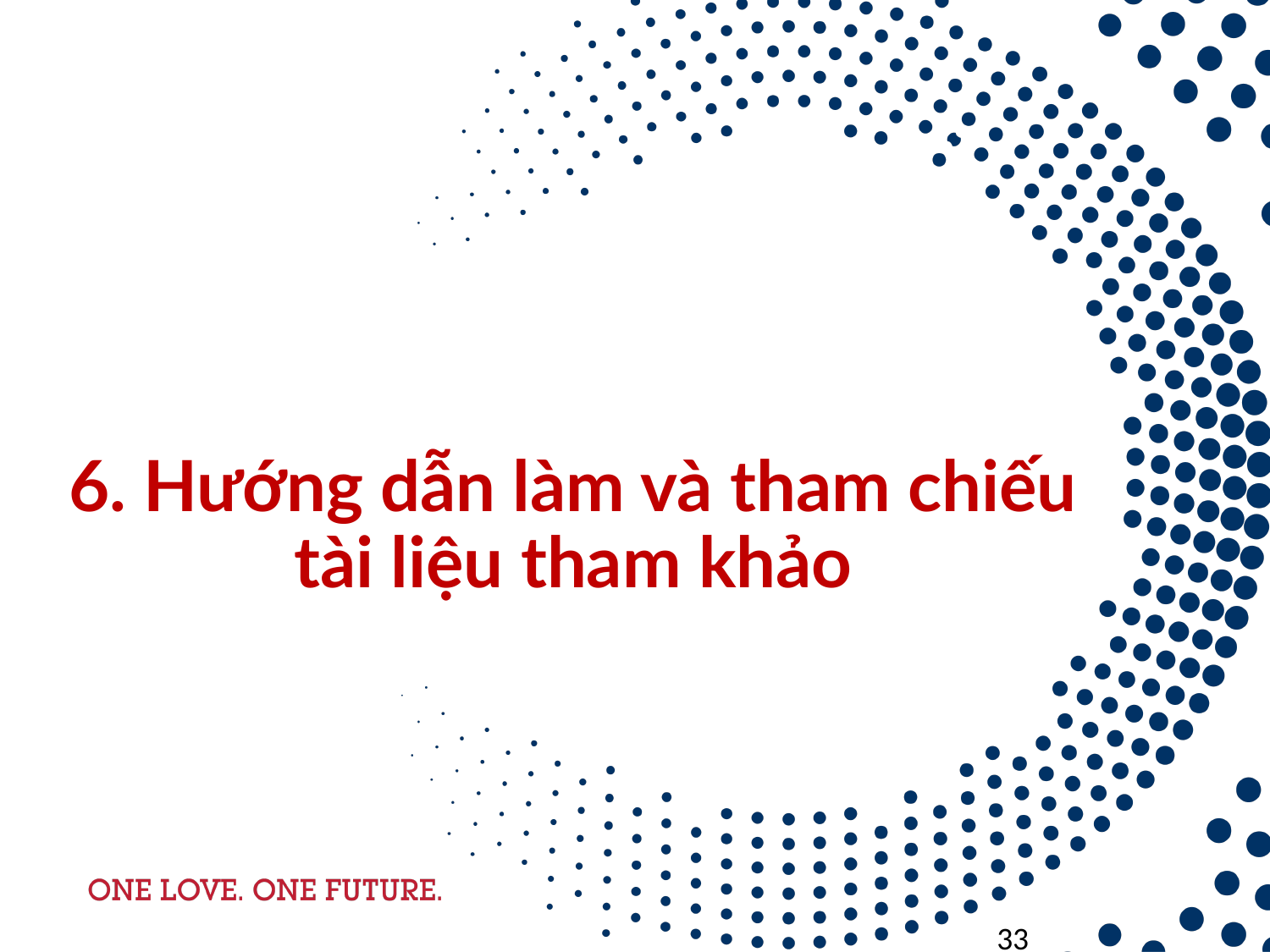

6. Hướng dẫn làm và tham chiếu tài liệu tham khảo
33